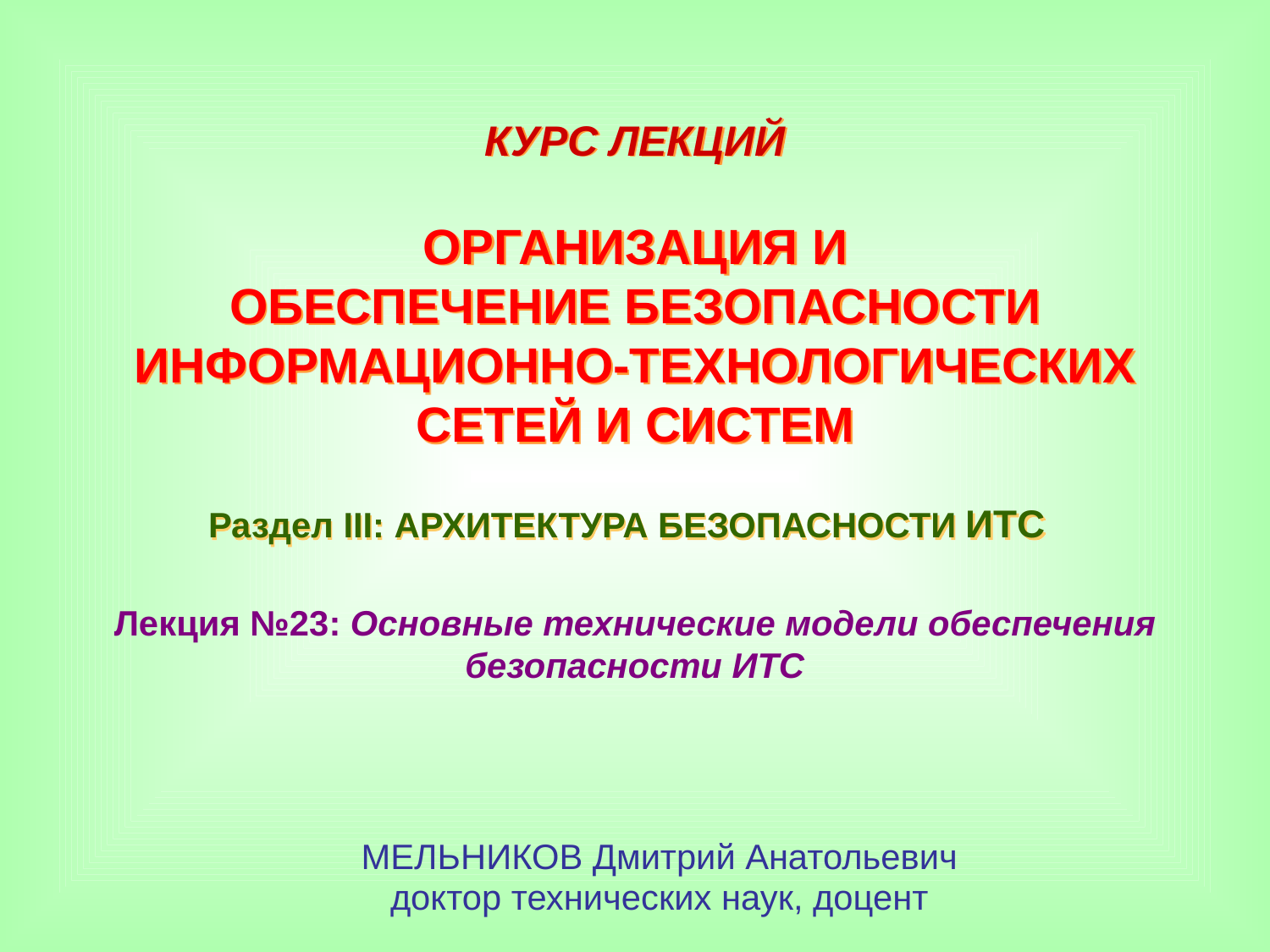

КУРС ЛЕКЦИЙ

ОРГАНИЗАЦИЯ И
ОБЕСПЕЧЕНИЕ БЕЗОПАСНОСТИ
ИНФОРМАЦИОННО-ТЕХНОЛОГИЧЕСКИХ
СЕТЕЙ И СИСТЕМ

Раздел III: АРХИТЕКТУРА БЕЗОПАСНОСТИ ИТС
Лекция №23: Основные технические модели обеспечения безопасности ИТС
МЕЛЬНИКОВ Дмитрий Анатольевич
доктор технических наук, доцент